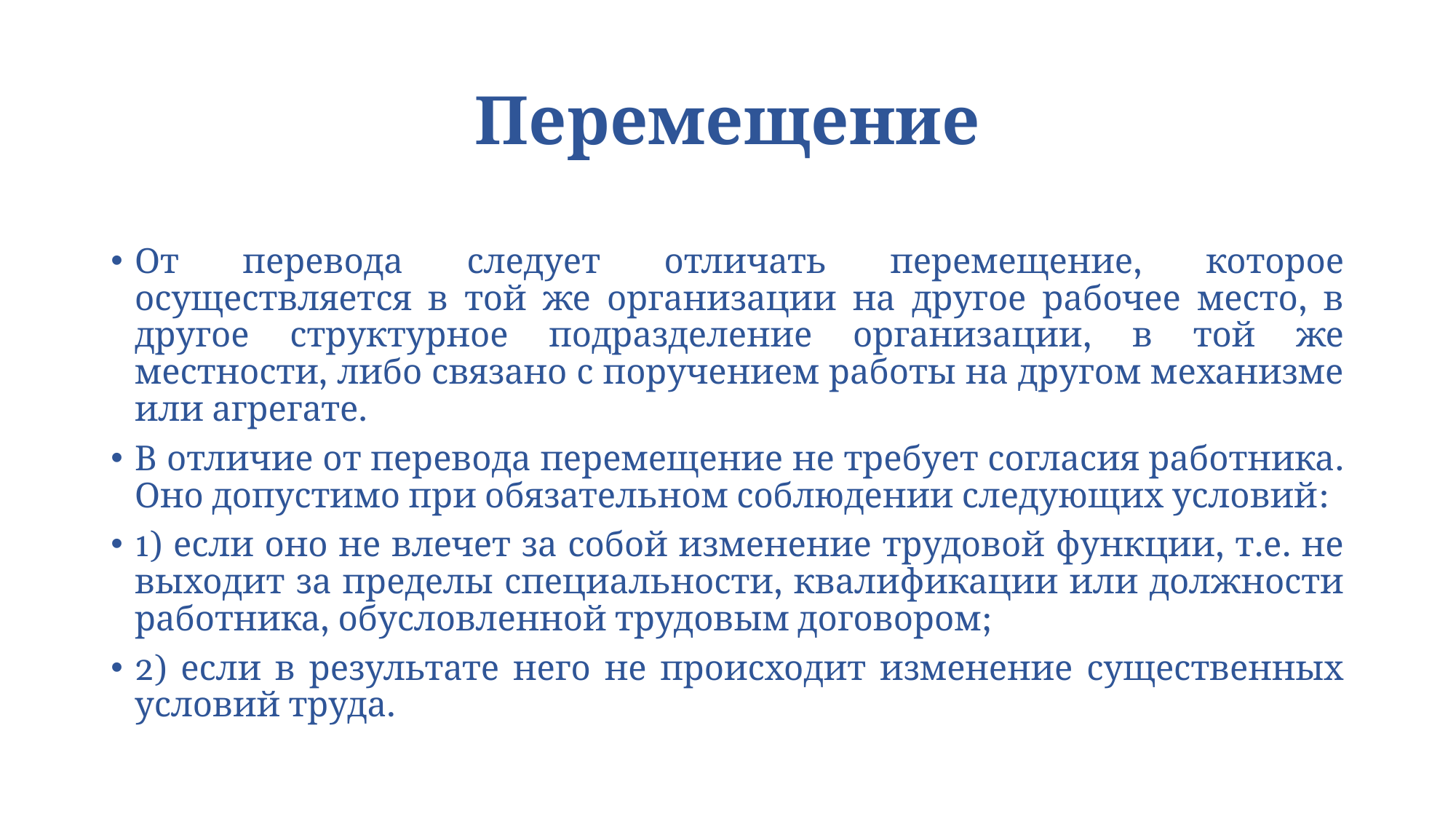

# Перемещение
От перевода следует отличать перемещение, которое осуществляется в той же организации на другое рабочее место, в другое структурное подразделение организации, в той же местности, либо связано с поручением работы на другом механизме или агрегате.
В отличие от перевода перемещение не требует согласия работника. Оно допустимо при обязательном соблюдении следующих условий:
1) если оно не влечет за собой изменение трудовой функции, т.е. не выходит за пределы специальности, квалификации или должности работника, обусловленной трудовым договором;
2) если в результате него не происходит изменение существенных условий труда.